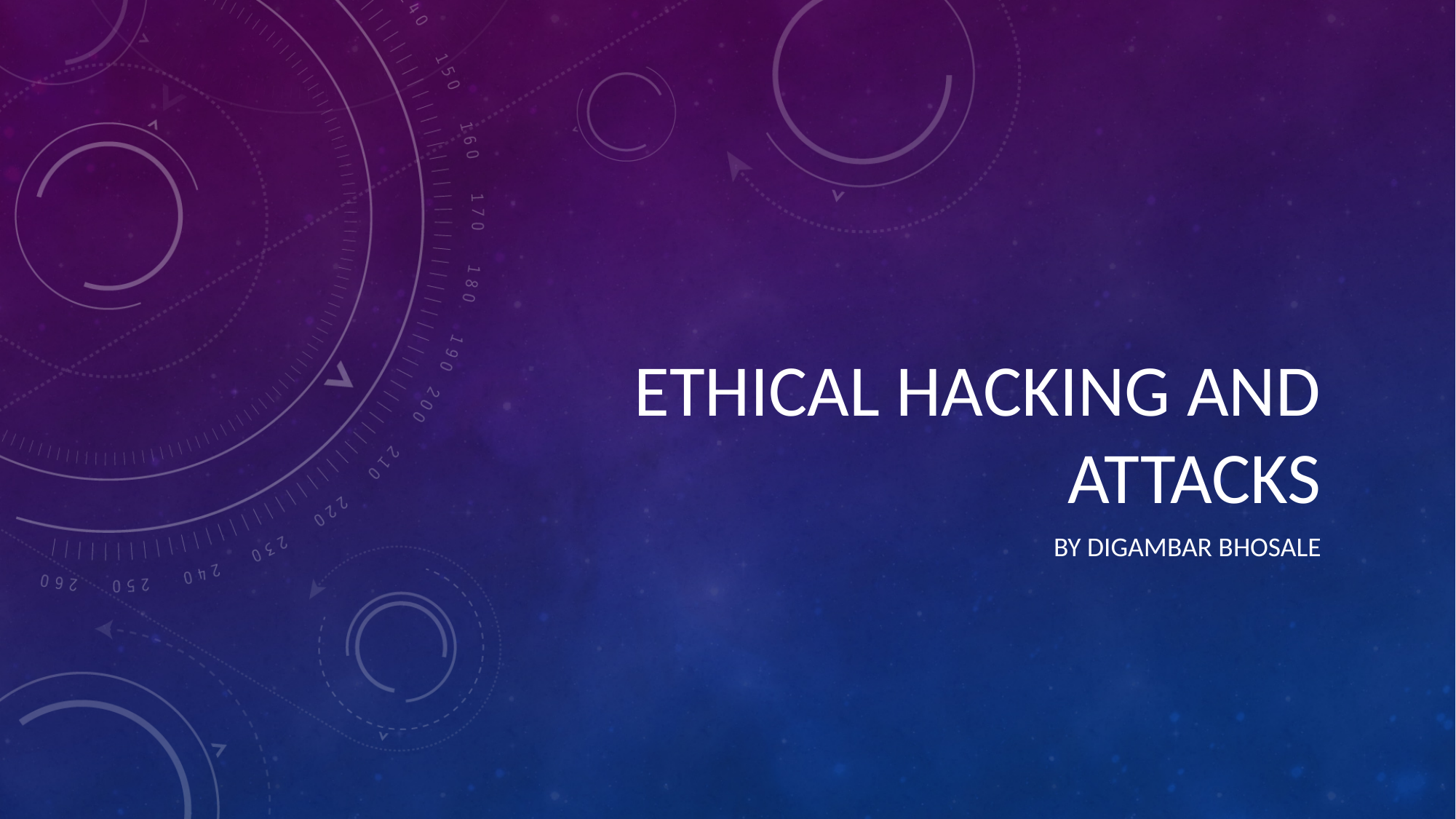

# Ethical hacking and Attacks
By Digambar Bhosale